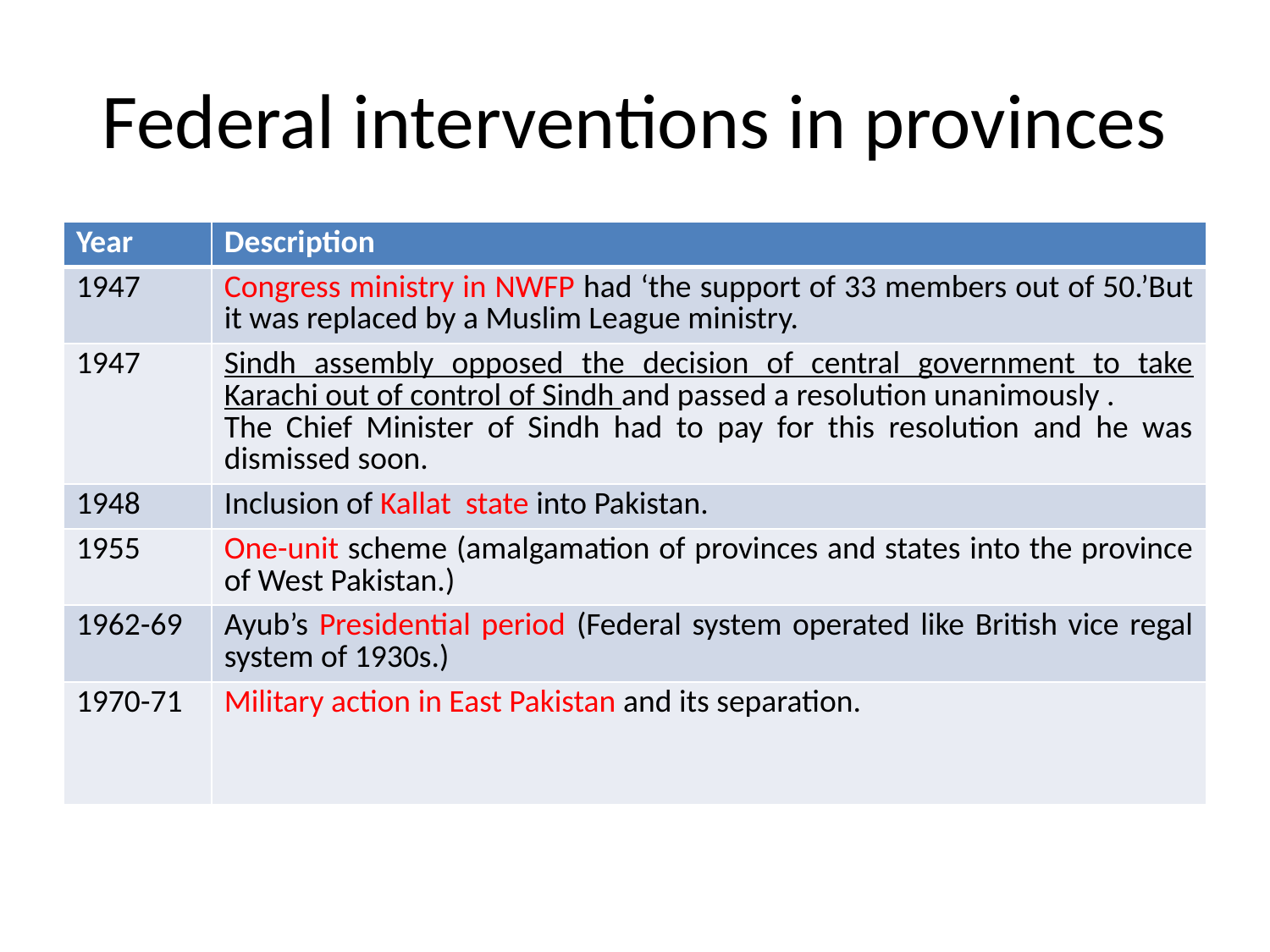

# Federal interventions in provinces
| Year | Description |
| --- | --- |
| 1947 | Congress ministry in NWFP had ‘the support of 33 members out of 50.’But it was replaced by a Muslim League ministry. |
| 1947 | Sindh assembly opposed the decision of central government to take Karachi out of control of Sindh and passed a resolution unanimously . The Chief Minister of Sindh had to pay for this resolution and he was dismissed soon. |
| 1948 | Inclusion of Kallat state into Pakistan. |
| 1955 | One-unit scheme (amalgamation of provinces and states into the province of West Pakistan.) |
| 1962-69 | Ayub’s Presidential period (Federal system operated like British vice regal system of 1930s.) |
| 1970-71 | Military action in East Pakistan and its separation. |